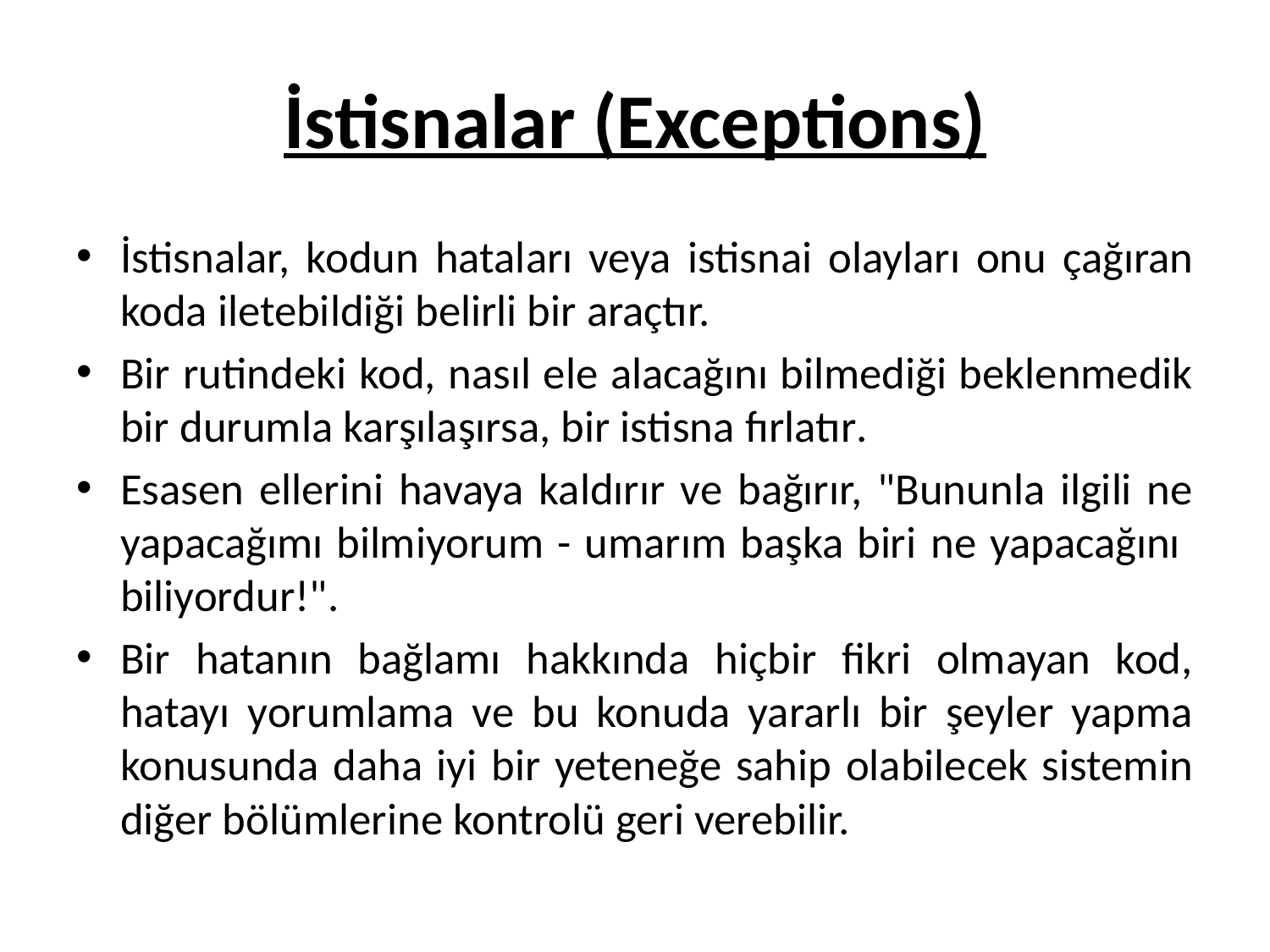

# İstisnalar (Exceptions)
İstisnalar, kodun hataları veya istisnai olayları onu çağıran koda iletebildiği belirli bir araçtır.
Bir rutindeki kod, nasıl ele alacağını bilmediği beklenmedik bir durumla karşılaşırsa, bir istisna fırlatır.
Esasen ellerini havaya kaldırır ve bağırır, "Bununla ilgili ne yapacağımı bilmiyorum - umarım başka biri ne yapacağını  biliyordur!".
Bir hatanın bağlamı hakkında hiçbir fikri olmayan kod, hatayı yorumlama ve bu konuda yararlı bir şeyler yapma konusunda daha iyi bir yeteneğe sahip olabilecek sistemin diğer bölümlerine kontrolü geri verebilir.